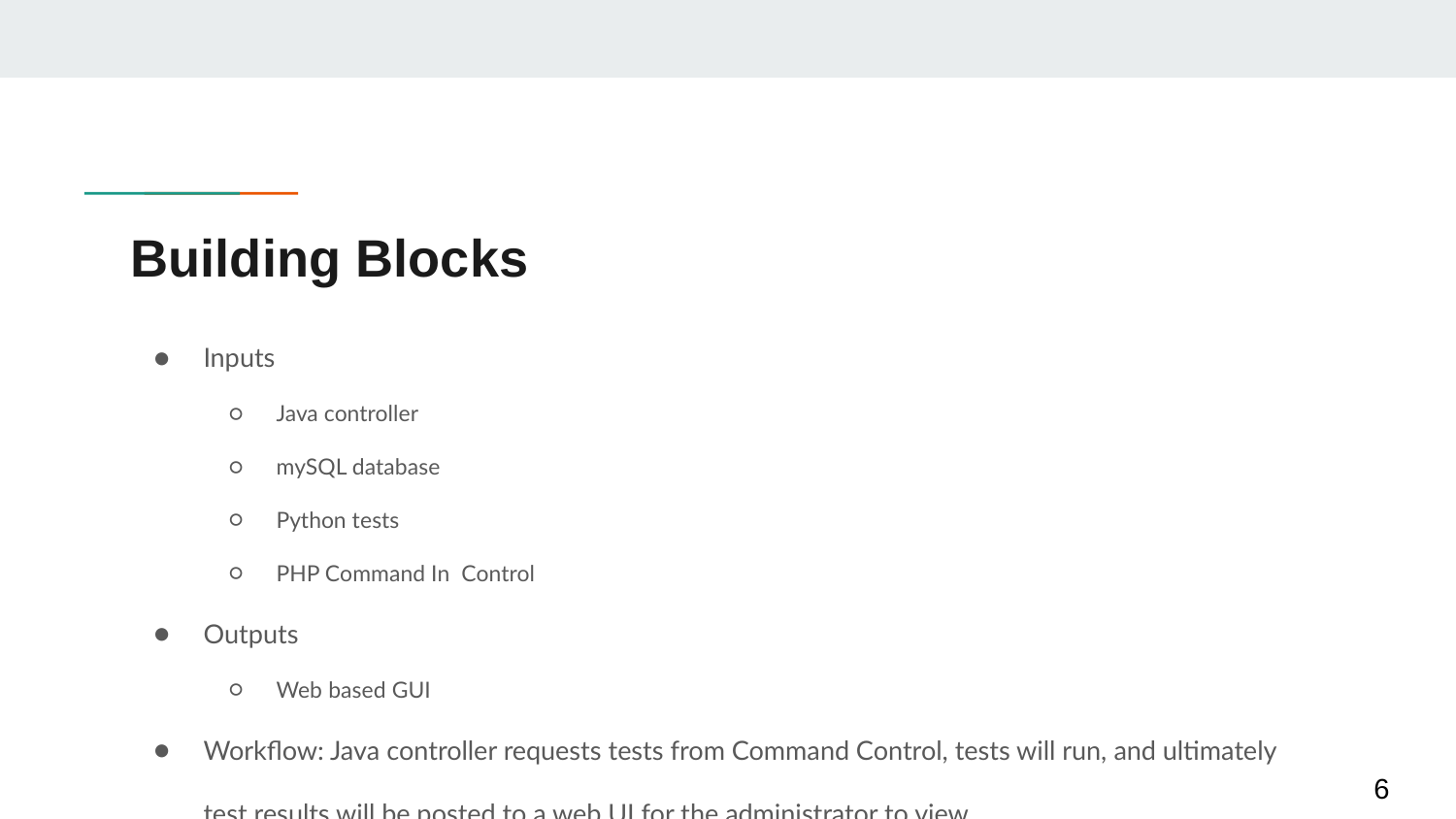

# Building Blocks
Inputs
Java controller
mySQL database
Python tests
PHP Command In  Control
Outputs
Web based GUI
Workflow: Java controller requests tests from Command Control, tests will run, and ultimately test results will be posted to a web UI for the administrator to view.

6